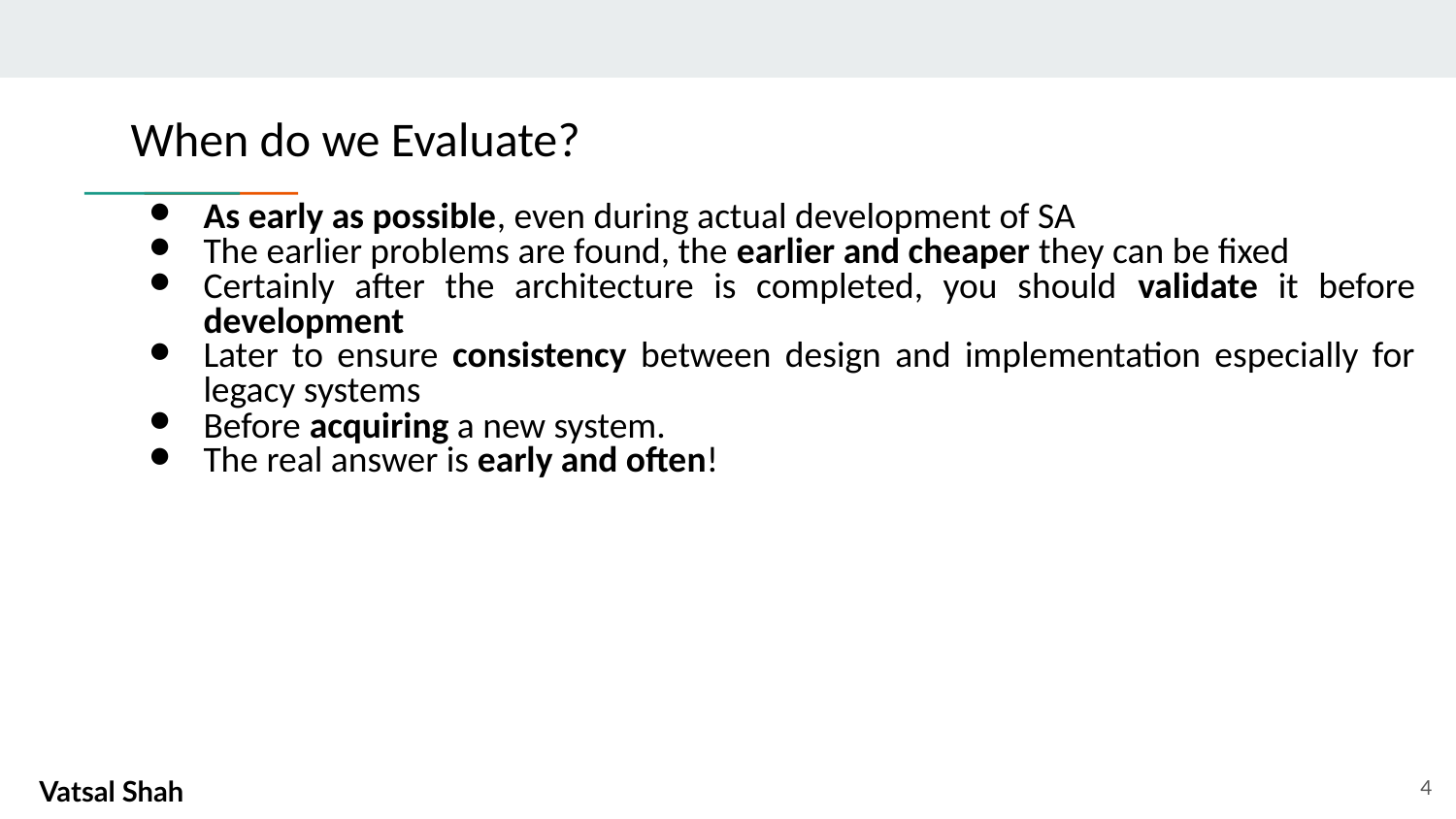

# When do we Evaluate?
As early as possible, even during actual development of SA
The earlier problems are found, the earlier and cheaper they can be fixed
Certainly after the architecture is completed, you should validate it before development
Later to ensure consistency between design and implementation especially for legacy systems
Before acquiring a new system.
The real answer is early and often!

4
Vatsal Shah